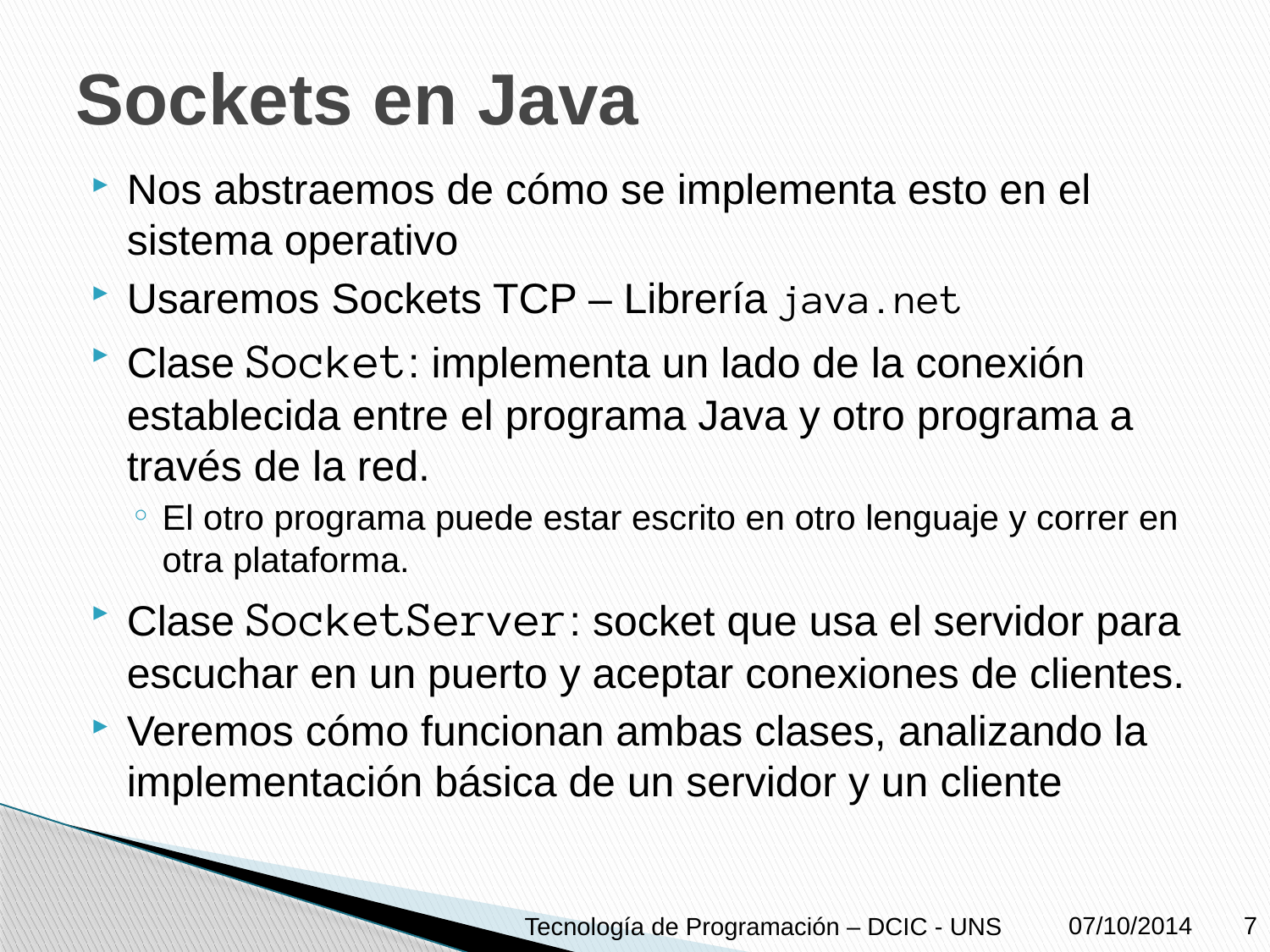

# Sockets en Java
Nos abstraemos de cómo se implementa esto en el sistema operativo
Usaremos Sockets TCP – Librería java.net
Clase Socket: implementa un lado de la conexión establecida entre el programa Java y otro programa a través de la red.
El otro programa puede estar escrito en otro lenguaje y correr en otra plataforma.
Clase SocketServer: socket que usa el servidor para escuchar en un puerto y aceptar conexiones de clientes.
Veremos cómo funcionan ambas clases, analizando la implementación básica de un servidor y un cliente

07/10/2014
7
Tecnología de Programación – DCIC - UNS